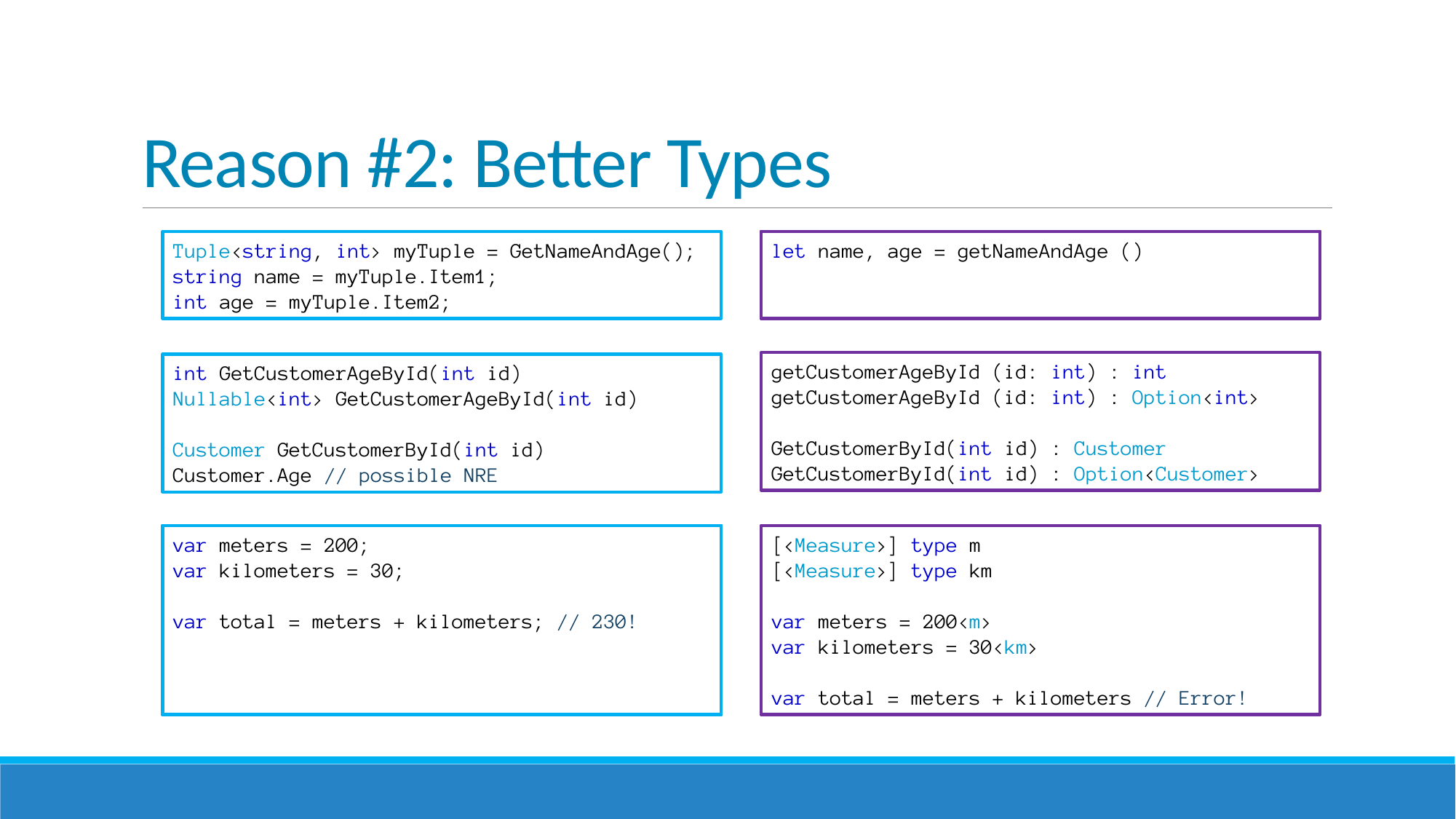

# Reason #2: Better Types
Tuple<string, int> myTuple = GetNameAndAge();
string name = myTuple.Item1;
int age = myTuple.Item2;
Tuple<string, int> myTuple = GetNameAndAge();
string name = myTuple.Item1;
int age = myTuple.Item2;
Tuple<string, int> myTuple = GetNameAndAge();
string name = myTuple.Item1;
int age = myTuple.Item2;
let name, age = getNameAndAge ()

getCustomerAgeById (id: int) : int
getCustomerAgeById (id: int) : Option<int>

GetCustomerById(int id) : Customer
GetCustomerById(int id) : Option<Customer>
int GetCustomerAgeById(int id)
Nullable<int> GetCustomerAgeById(int id)

Customer GetCustomerById(int id)
Customer.Age // possible NRE
var meters = 200;
var kilometers = 30;

var meters = 200;
var kilometers = 30;

var total = meters + kilometers;

var meters = 200;
var kilometers = 30;

var total = meters + kilometers; // 230!

var meters = 200;
var kilometers = 30;

var total = meters + kilometers; // 230!!!

[<Measure>] type m
[<Measure>] type km

var meters = 200<m>
var kilometers = 30<km>

var total = meters + kilometers // Error!